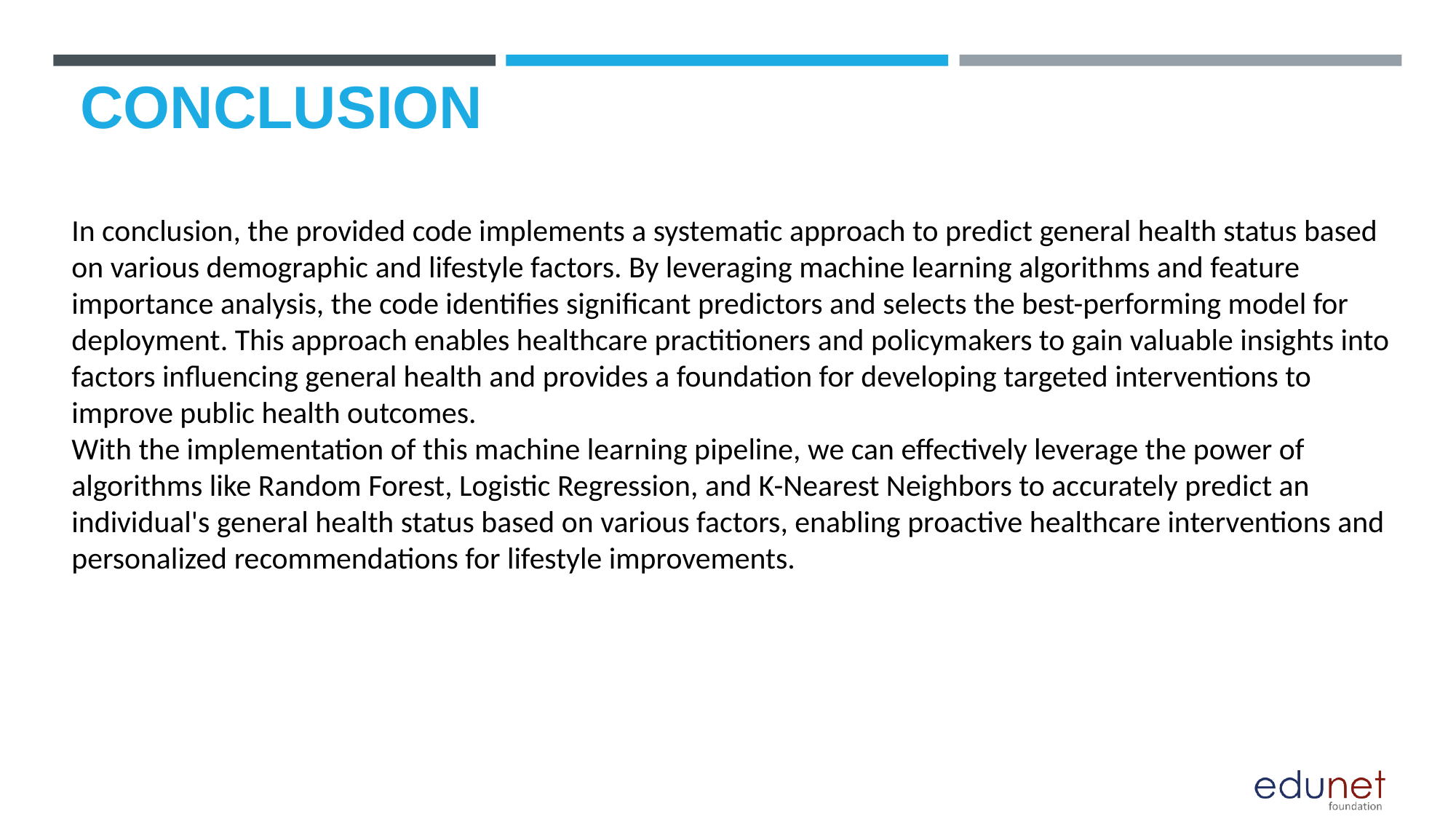

# CONCLUSION
In conclusion, the provided code implements a systematic approach to predict general health status based on various demographic and lifestyle factors. By leveraging machine learning algorithms and feature importance analysis, the code identifies significant predictors and selects the best-performing model for deployment. This approach enables healthcare practitioners and policymakers to gain valuable insights into factors influencing general health and provides a foundation for developing targeted interventions to improve public health outcomes.
With the implementation of this machine learning pipeline, we can effectively leverage the power of algorithms like Random Forest, Logistic Regression, and K-Nearest Neighbors to accurately predict an individual's general health status based on various factors, enabling proactive healthcare interventions and personalized recommendations for lifestyle improvements.